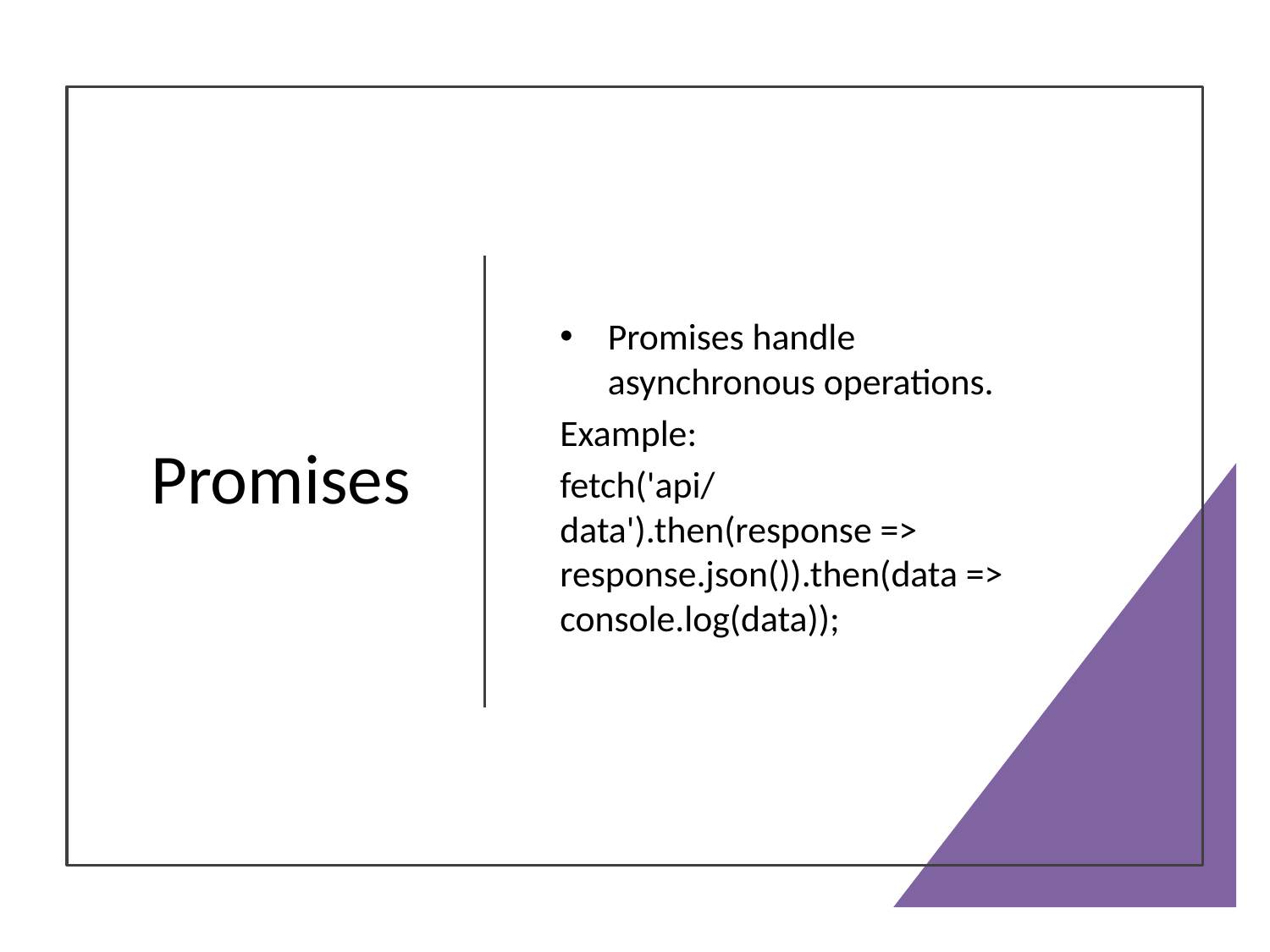

# Promises
Promises handle asynchronous operations.
Example:
fetch('api/data').then(response => response.json()).then(data => console.log(data));